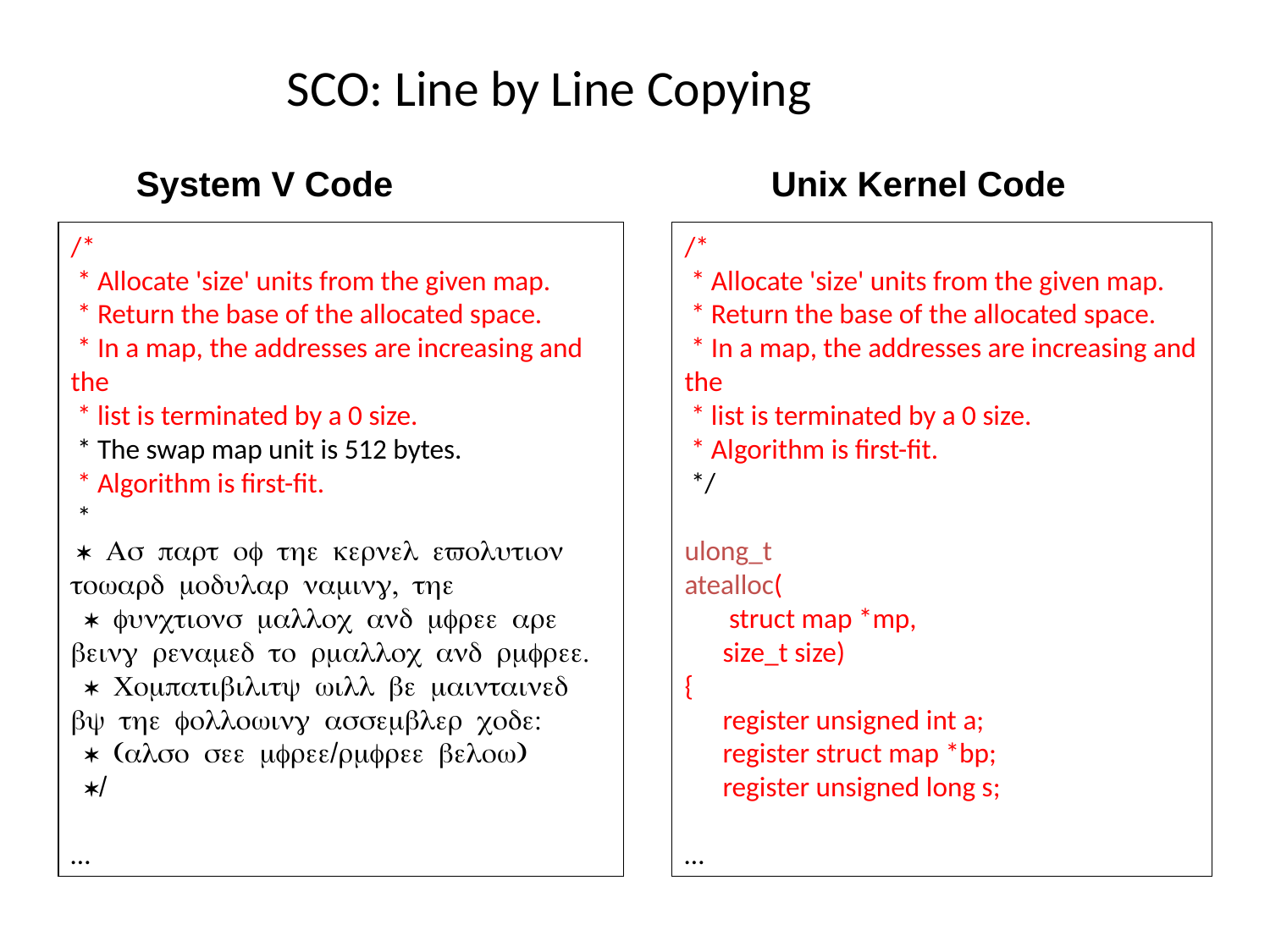

# SCO: Line by Line Copying
System V Code 			Unix Kernel Code
/*
 * Allocate 'size' units from the given map.
 * Return the base of the allocated space.
 * In a map, the addresses are increasing and the
 * list is terminated by a 0 size.
 * The swap map unit is 512 bytes.
 * Algorithm is first-fit.
 *
 ∗ Ασ παρτ οφ τηε κερνελ εϖολυτιον τοωαρδ μοδυλαρ ναμινγ, τηε
 ∗ φυνχτιονσ μαλλοχ ανδ μφρεε αρε βεινγ ρεναμεδ το ρμαλλοχ ανδ ρμφρεε.
 ∗ Χομπατιβιλιτψ ωιλλ βε μαινταινεδ βψ τηε φολλοωινγ ασσεμβλερ χοδε:
 ∗ (αλσο σεε μφρεε/ρμφρεε βελοω)
 ∗/

…
/*
 * Allocate 'size' units from the given map.
 * Return the base of the allocated space.
 * In a map, the addresses are increasing and the
 * list is terminated by a 0 size.
 * Algorithm is first-fit.
 */

ulong_t
atealloc(
       struct map *mp,
      size_t size)
{
      register unsigned int a;
      register struct map *bp;
      register unsigned long s;

…